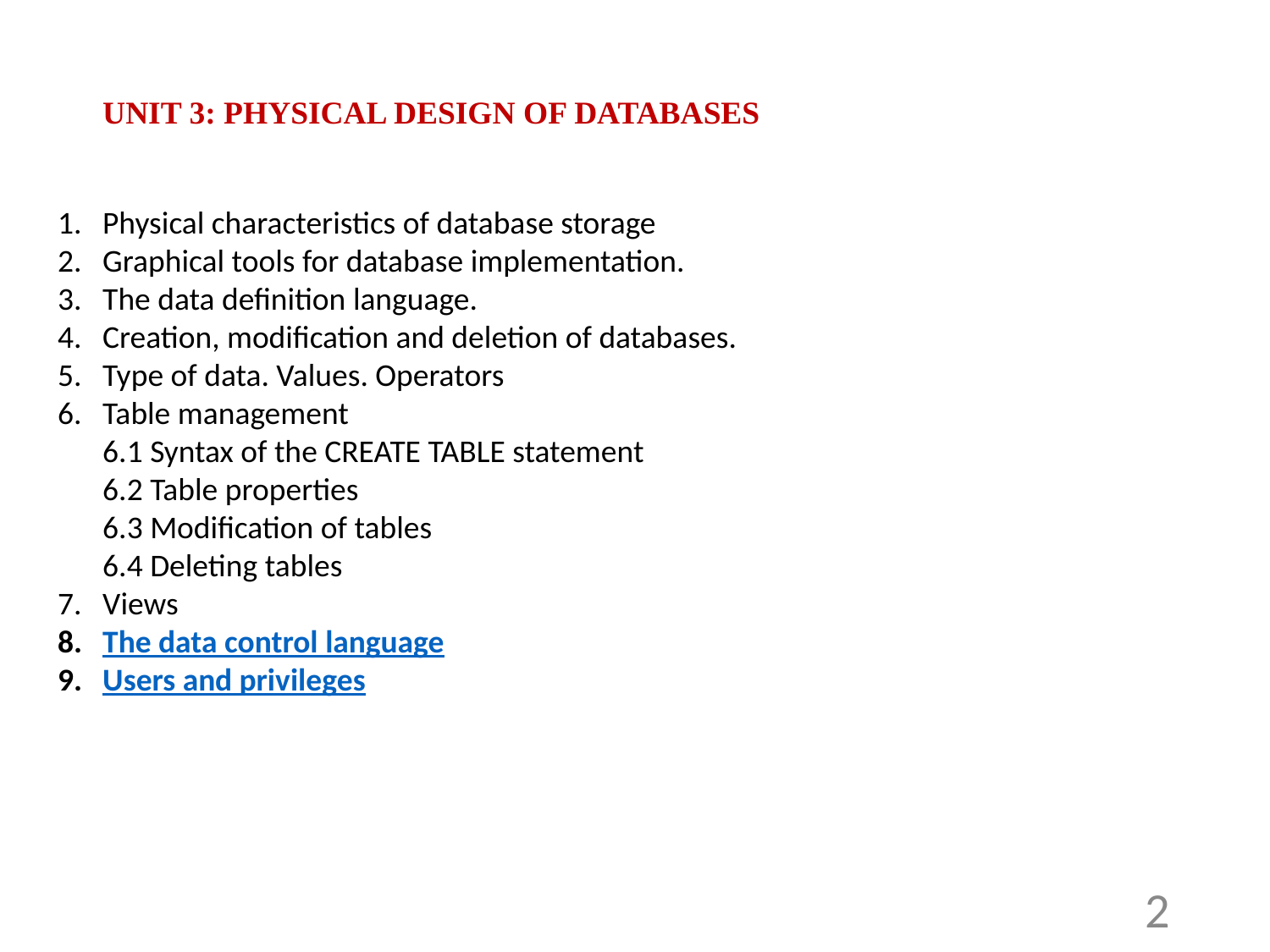

UNIT 3: PHYSICAL DESIGN OF DATABASES

Physical characteristics of database storage
Graphical tools for database implementation.
The data definition language.
Creation, modification and deletion of databases.
Type of data. Values. Operators
Table management
6.1 Syntax of the CREATE TABLE statement
6.2 Table properties
6.3 Modification of tables
6.4 Deleting tables
Views
The data control language
Users and privileges
2